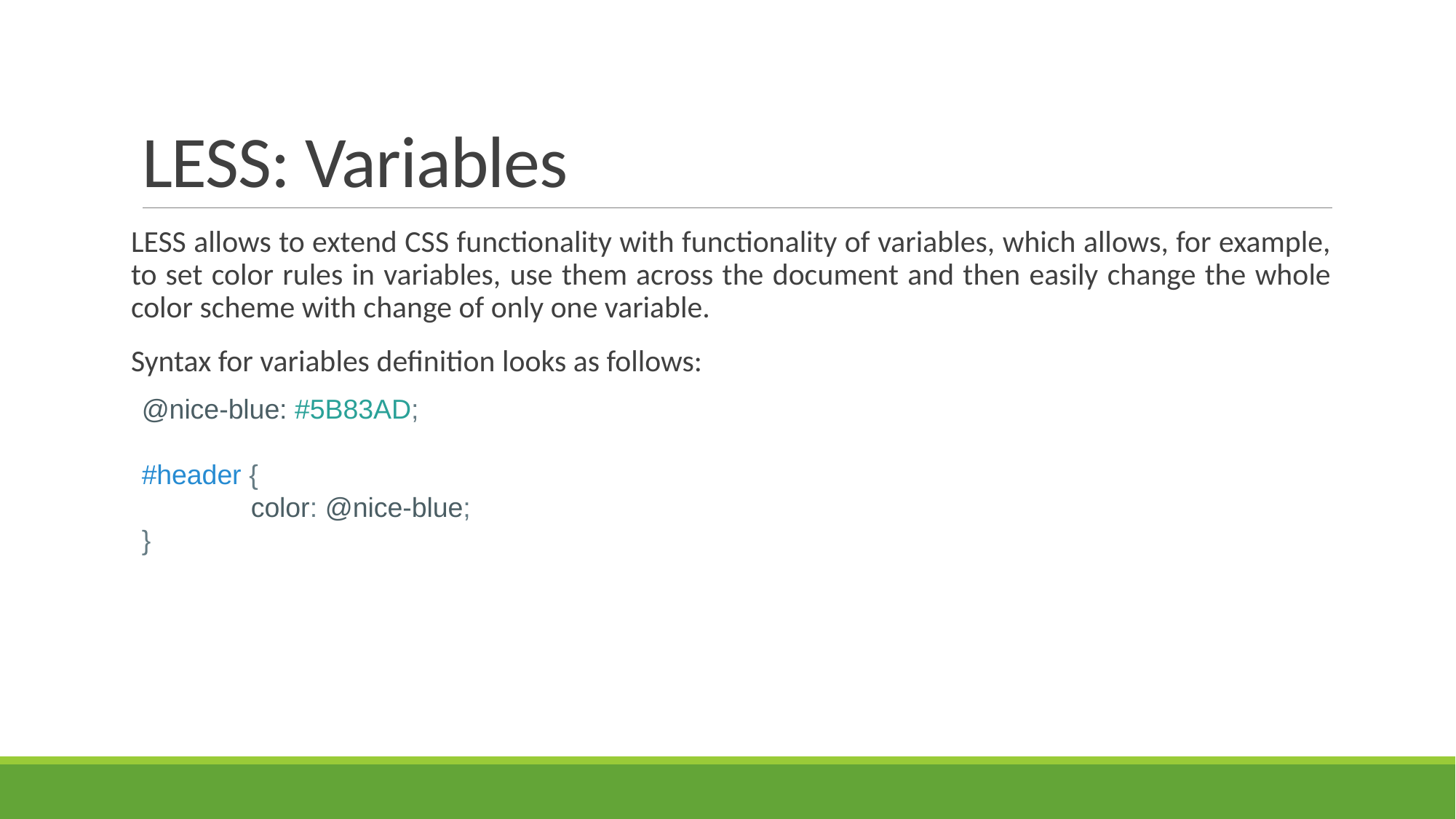

# LESS: Variables
LESS allows to extend CSS functionality with functionality of variables, which allows, for example, to set color rules in variables, use them across the document and then easily change the whole color scheme with change of only one variable.
Syntax for variables definition looks as follows:
@nice-blue: #5B83AD;

#header {
	color: @nice-blue;
}